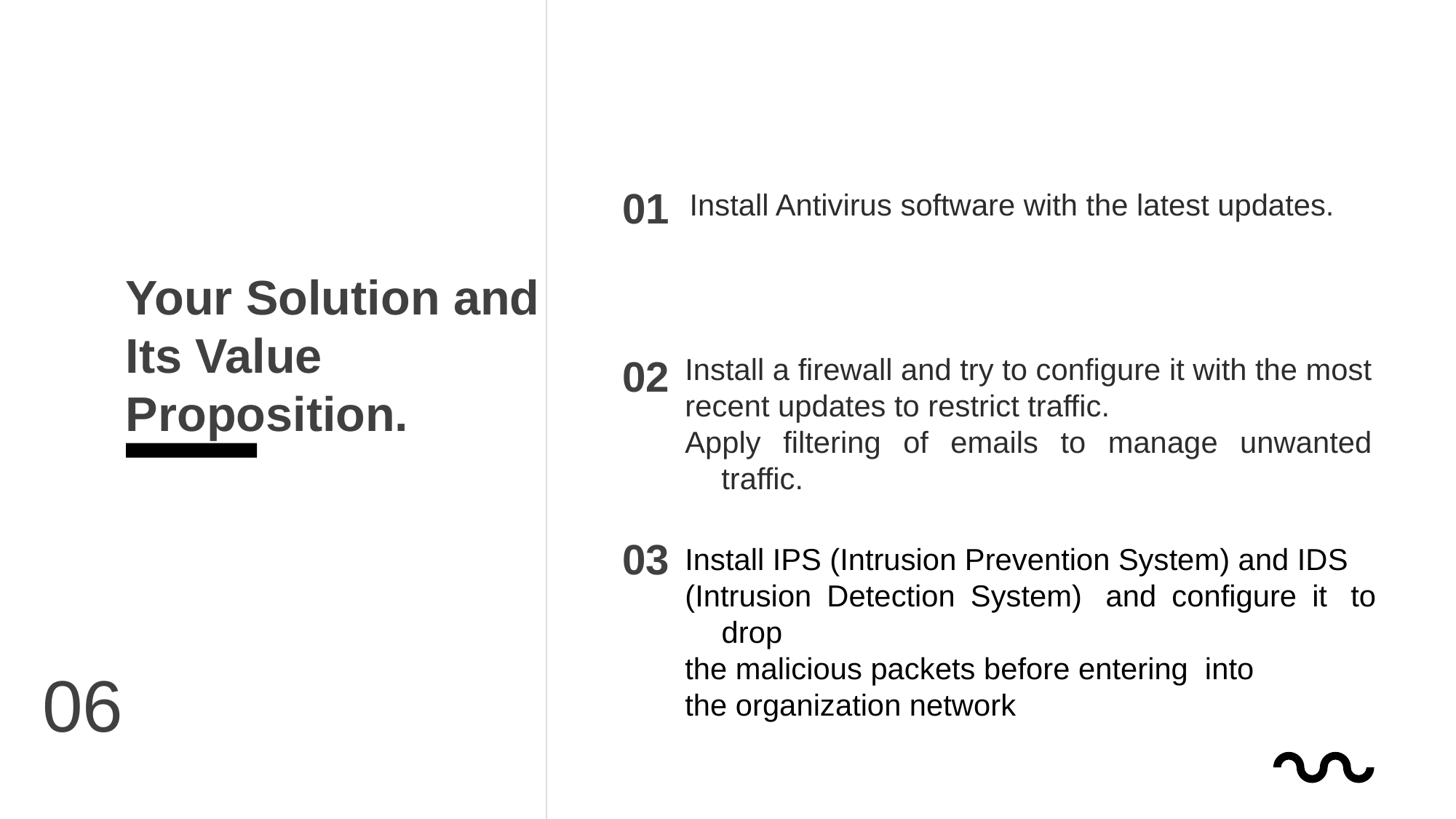

01
Install Antivirus software with the latest updates.
Your Solution and Its Value Proposition.
02
Install a firewall and try to configure it with the most
recent updates to restrict traffic.
Apply filtering of emails to manage unwanted traffic.

03

Install IPS (Intrusion Prevention System) and IDS
(Intrusion Detection System)  and configure it  to drop
the malicious packets before entering  into
the organization network
06